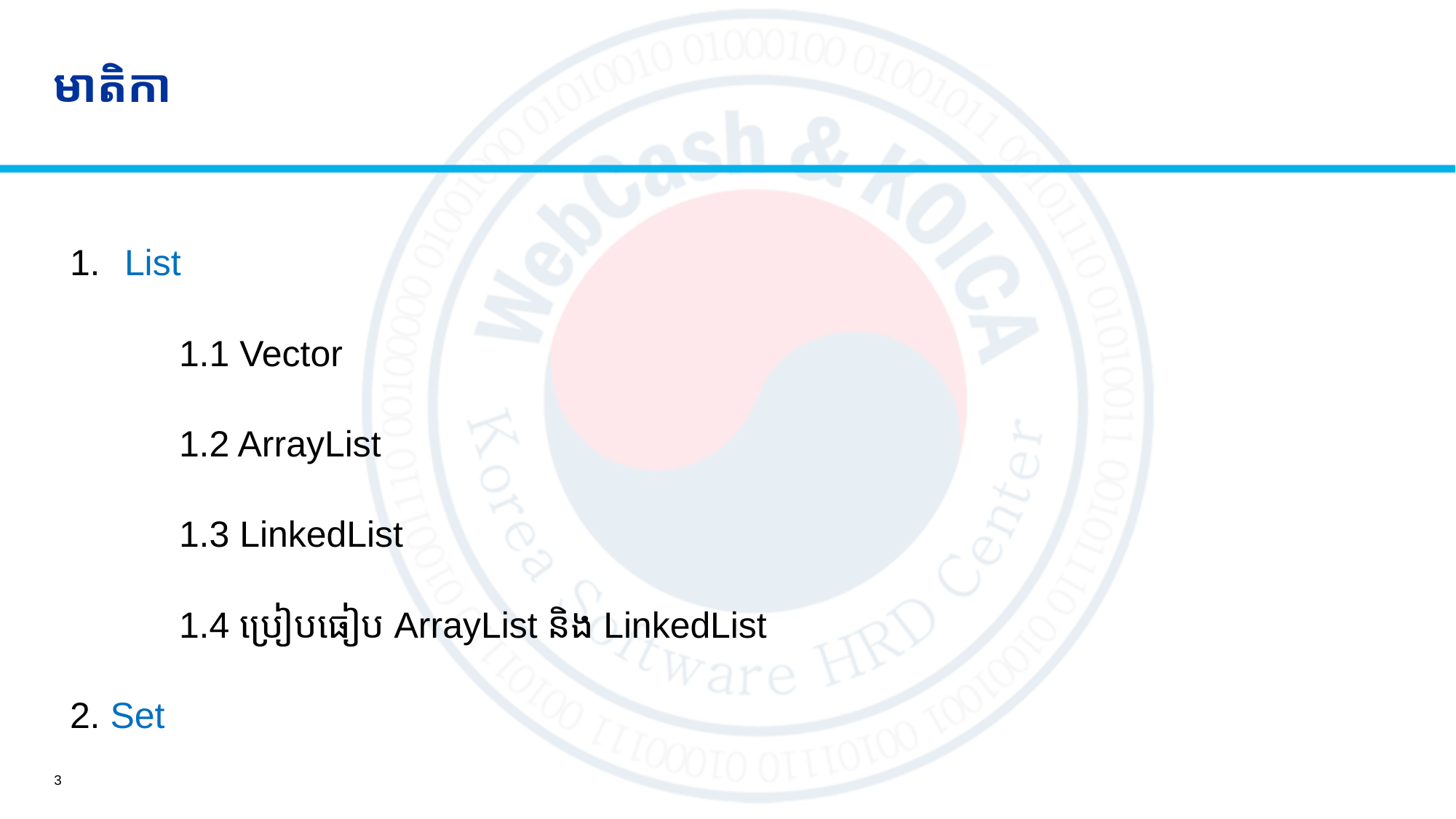

# មាតិកា
List
	1.1 Vector
	1.2 ArrayList
	1.3 LinkedList
	1.4 ប្រៀបធៀប ArrayList និង LinkedList
2. Set
3